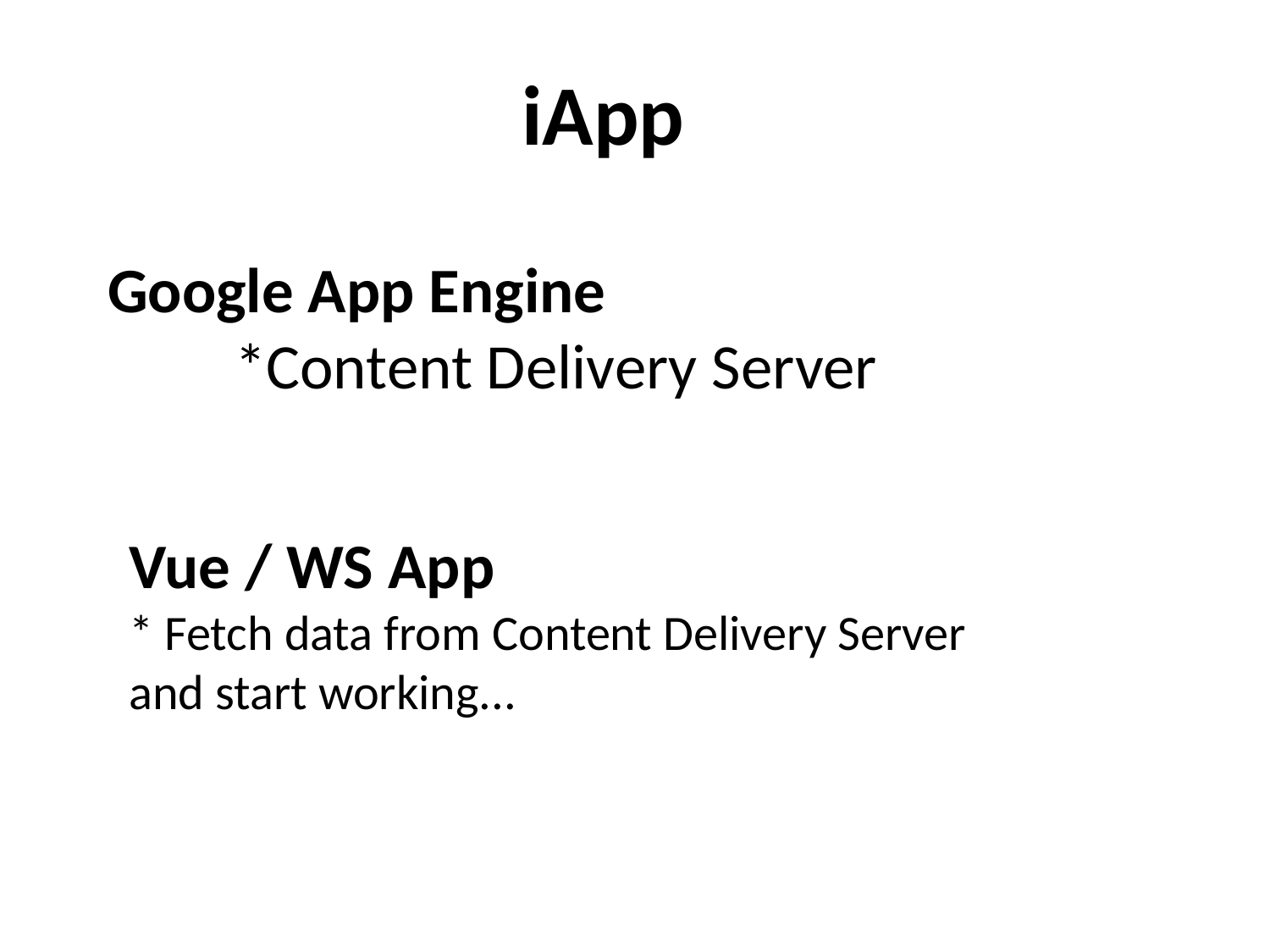

iApp
Google App Engine
	*Content Delivery Server
Vue / WS App
* Fetch data from Content Delivery Server and start working...